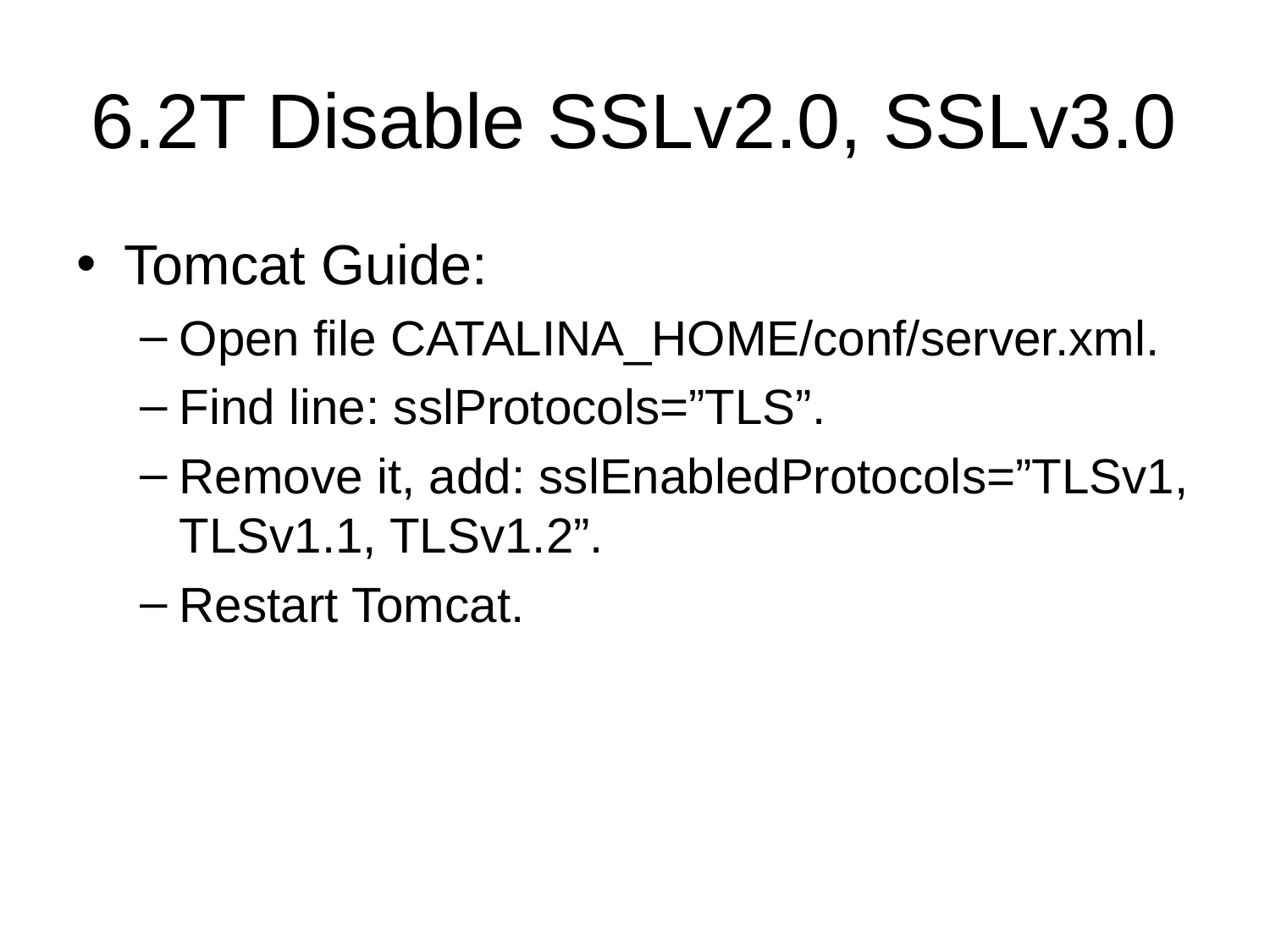

# 6.2T Disable SSLv2.0, SSLv3.0
Tomcat Guide:
Open file CATALINA_HOME/conf/server.xml.
Find line: sslProtocols=”TLS”.
Remove it, add: sslEnabledProtocols=”TLSv1, TLSv1.1, TLSv1.2”.
Restart Tomcat.